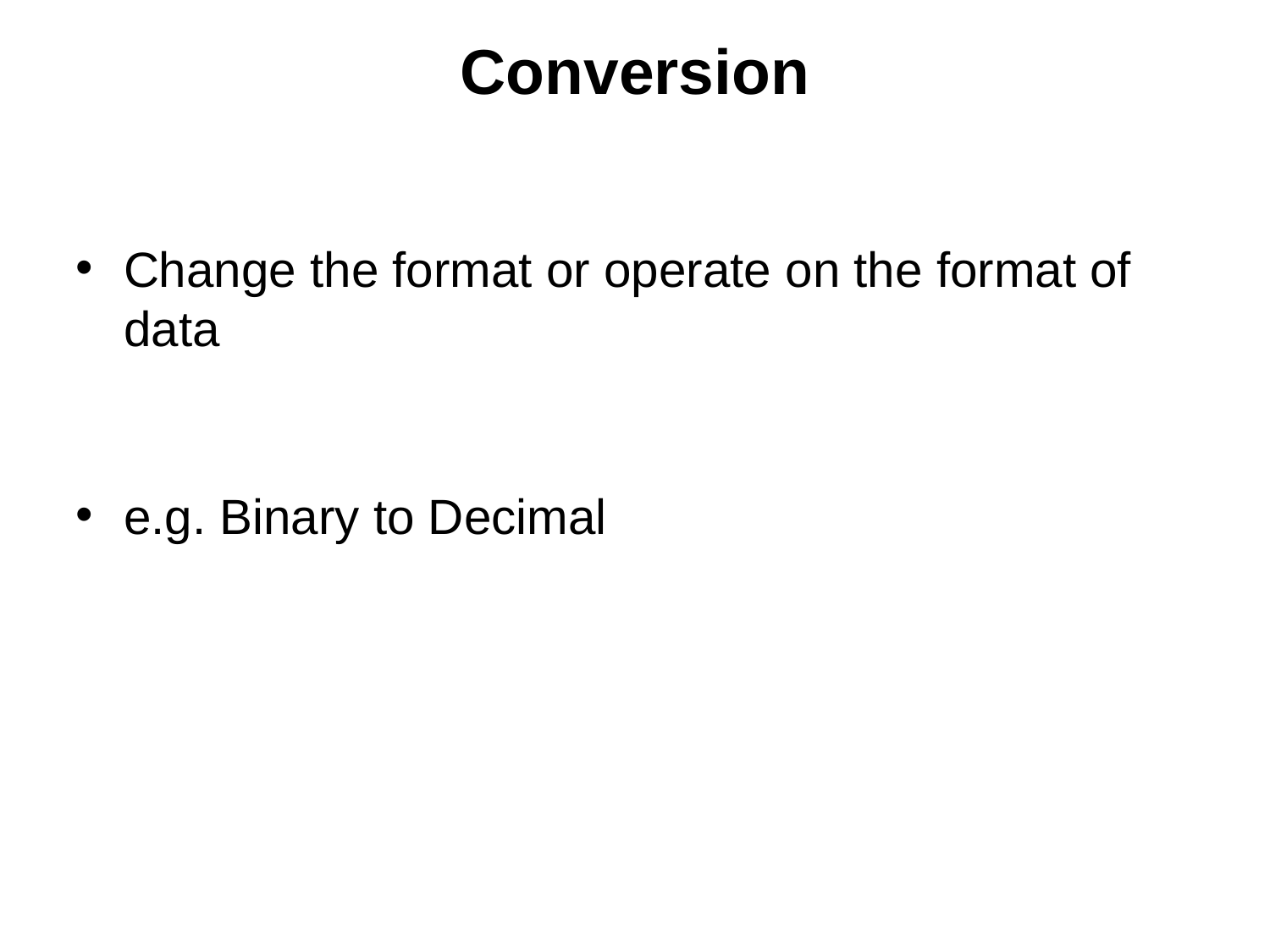

# Conversion

Change the format or operate on the format of data

e.g. Binary to Decimal